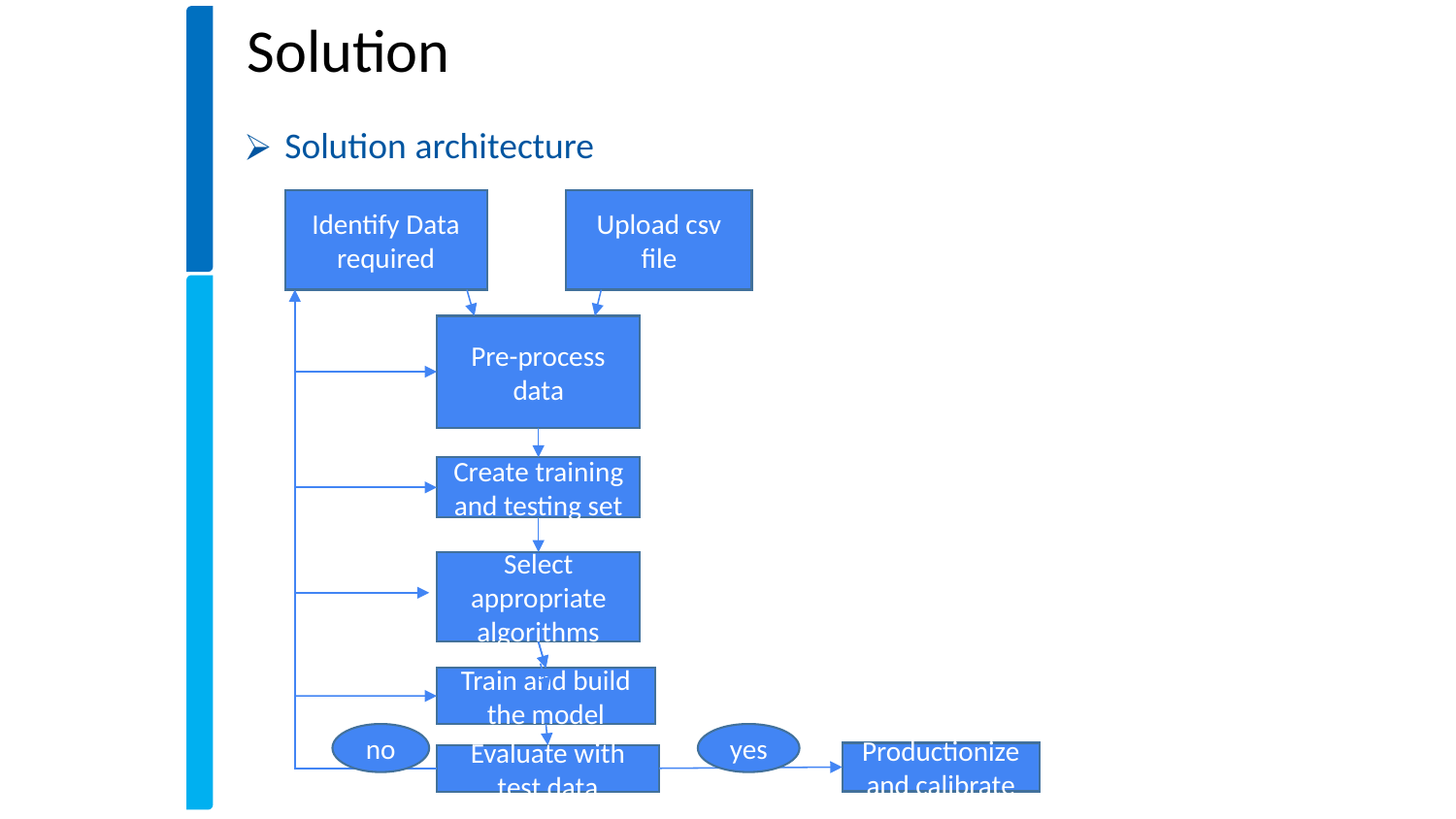

Solution

Solution architecture

Upload csv file
Identify Data required

Pre-process data
Create training and testing set
Select appropriate algorithms
Train and build the model
no
yes
Productionize and calibrate
Evaluate with test data